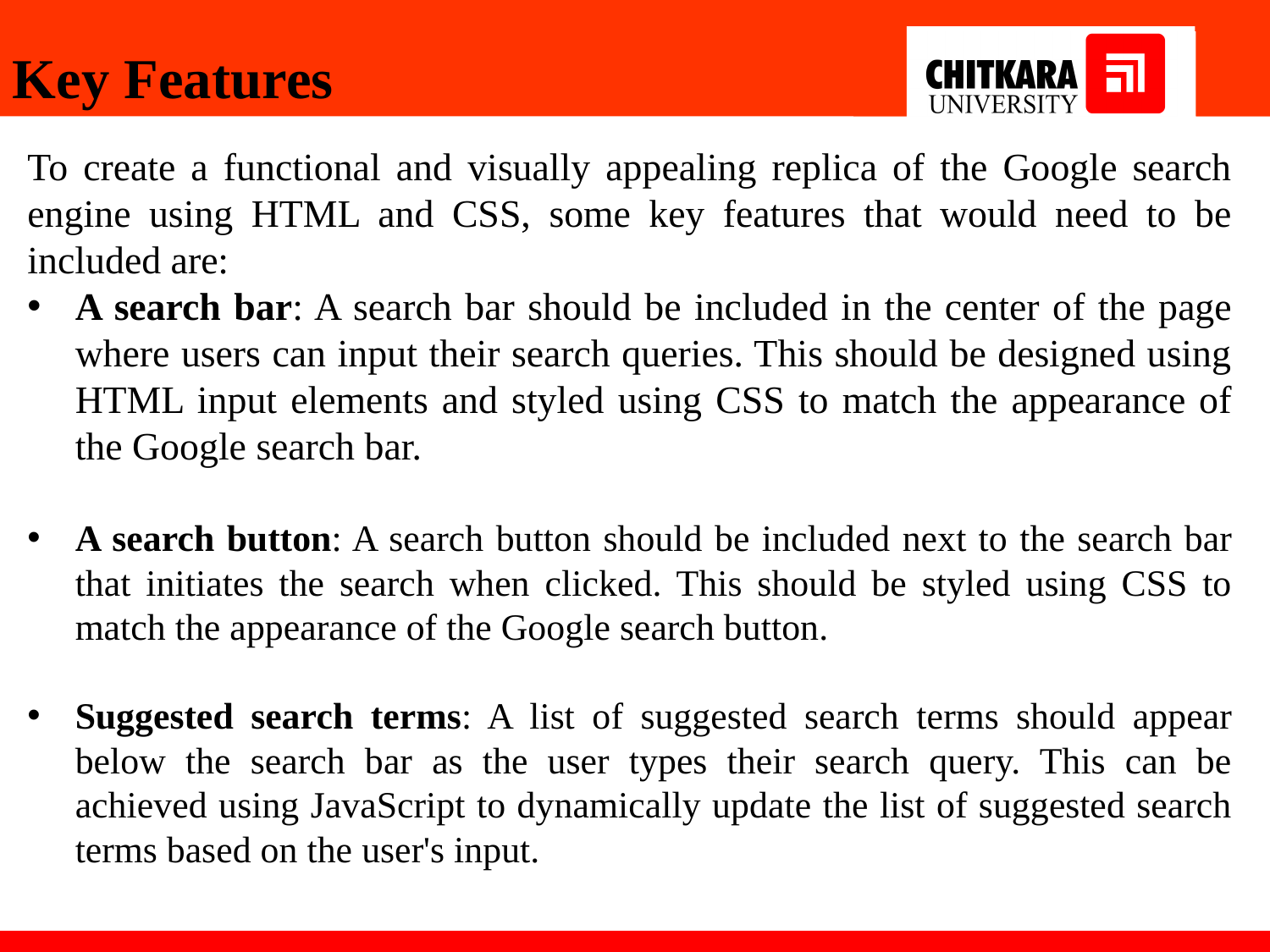

Key Features
To create a functional and visually appealing replica of the Google search engine using HTML and CSS, some key features that would need to be included are:
A search bar: A search bar should be included in the center of the page where users can input their search queries. This should be designed using HTML input elements and styled using CSS to match the appearance of the Google search bar.

A search button: A search button should be included next to the search bar that initiates the search when clicked. This should be styled using CSS to match the appearance of the Google search button.

Suggested search terms: A list of suggested search terms should appear below the search bar as the user types their search query. This can be achieved using JavaScript to dynamically update the list of suggested search terms based on the user's input.